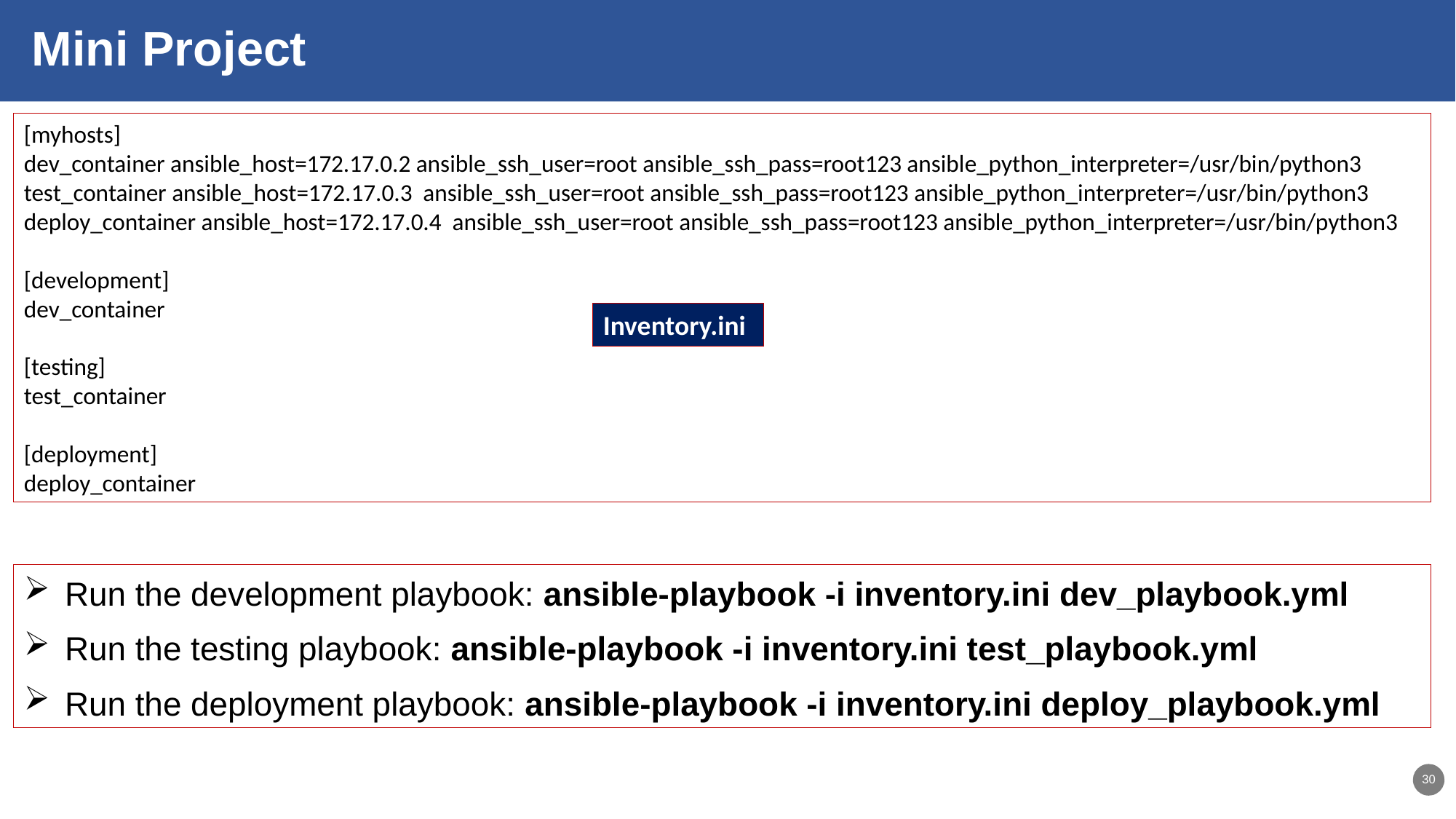

Mini Project

[myhosts]
dev_container ansible_host=172.17.0.2 ansible_ssh_user=root ansible_ssh_pass=root123 ansible_python_interpreter=/usr/bin/python3
test_container ansible_host=172.17.0.3  ansible_ssh_user=root ansible_ssh_pass=root123 ansible_python_interpreter=/usr/bin/python3
deploy_container ansible_host=172.17.0.4  ansible_ssh_user=root ansible_ssh_pass=root123 ansible_python_interpreter=/usr/bin/python3

[development]
dev_container

[testing]
test_container

[deployment]
deploy_container
Inventory.ini
Run the development playbook: ansible-playbook -i inventory.ini dev_playbook.yml
Run the testing playbook: ansible-playbook -i inventory.ini test_playbook.yml
Run the deployment playbook: ansible-playbook -i inventory.ini deploy_playbook.yml